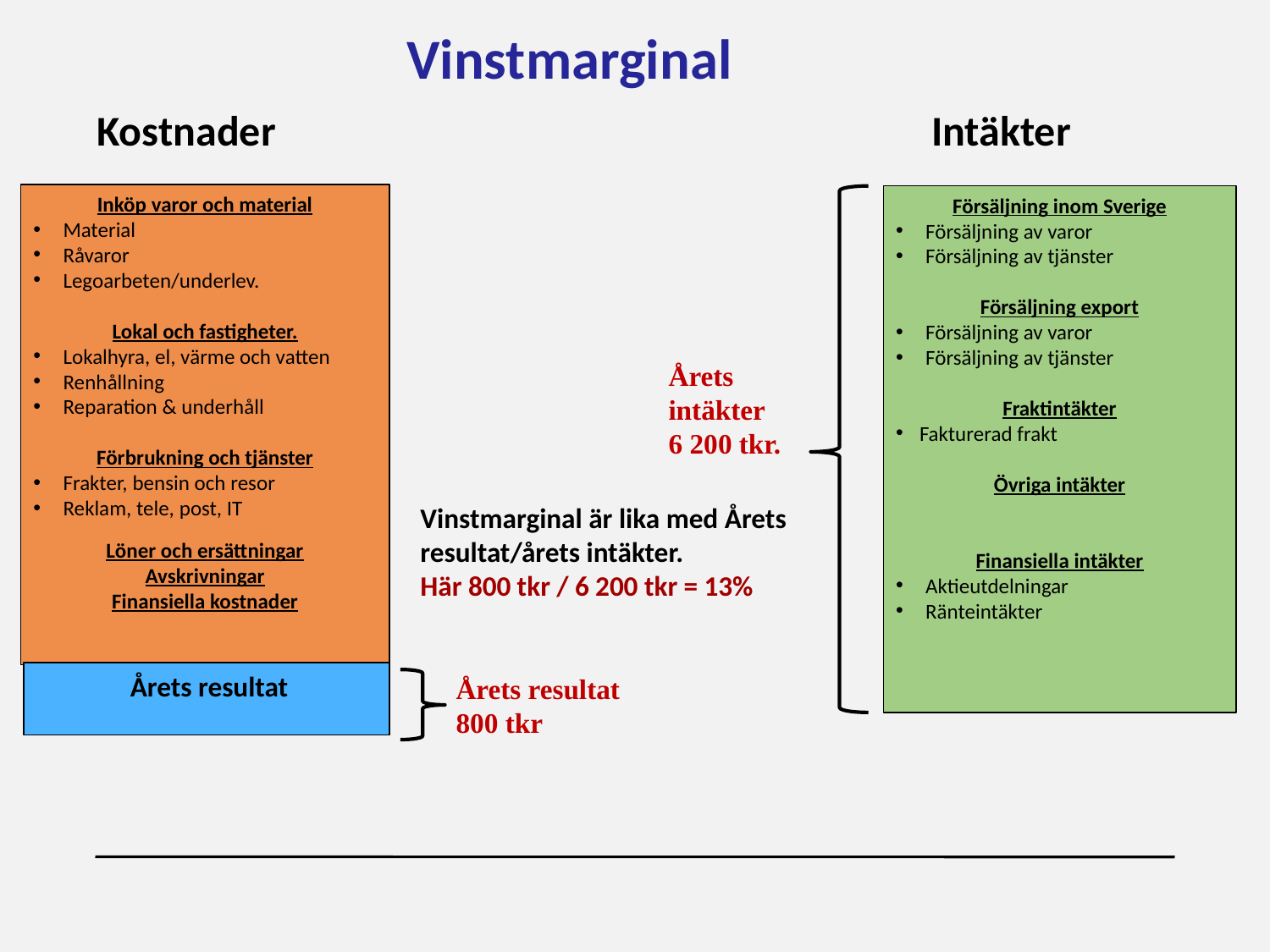

Vinstmarginal
Kostnader
Intäkter
Inköp varor och material
Material
Råvaror
Legoarbeten/underlev.

Lokal och fastigheter.
Lokalhyra, el, värme och vatten
Renhållning
Reparation & underhåll

Förbrukning och tjänster
Frakter, bensin och resor
Reklam, tele, post, IT

Löner och ersättningar
Avskrivningar
Finansiella kostnader

Försäljning inom Sverige
Försäljning av varor
Försäljning av tjänster

Försäljning export
Försäljning av varor
Försäljning av tjänster

Fraktintäkter
Fakturerad frakt

Övriga intäkter

Finansiella intäkter
Aktieutdelningar
Ränteintäkter

Årets intäkter
6 200 tkr.

Vinstmarginal är lika med Årets resultat/årets intäkter.
Här 800 tkr / 6 200 tkr = 13%
  Årets resultat
Årets resultat
800 tkr